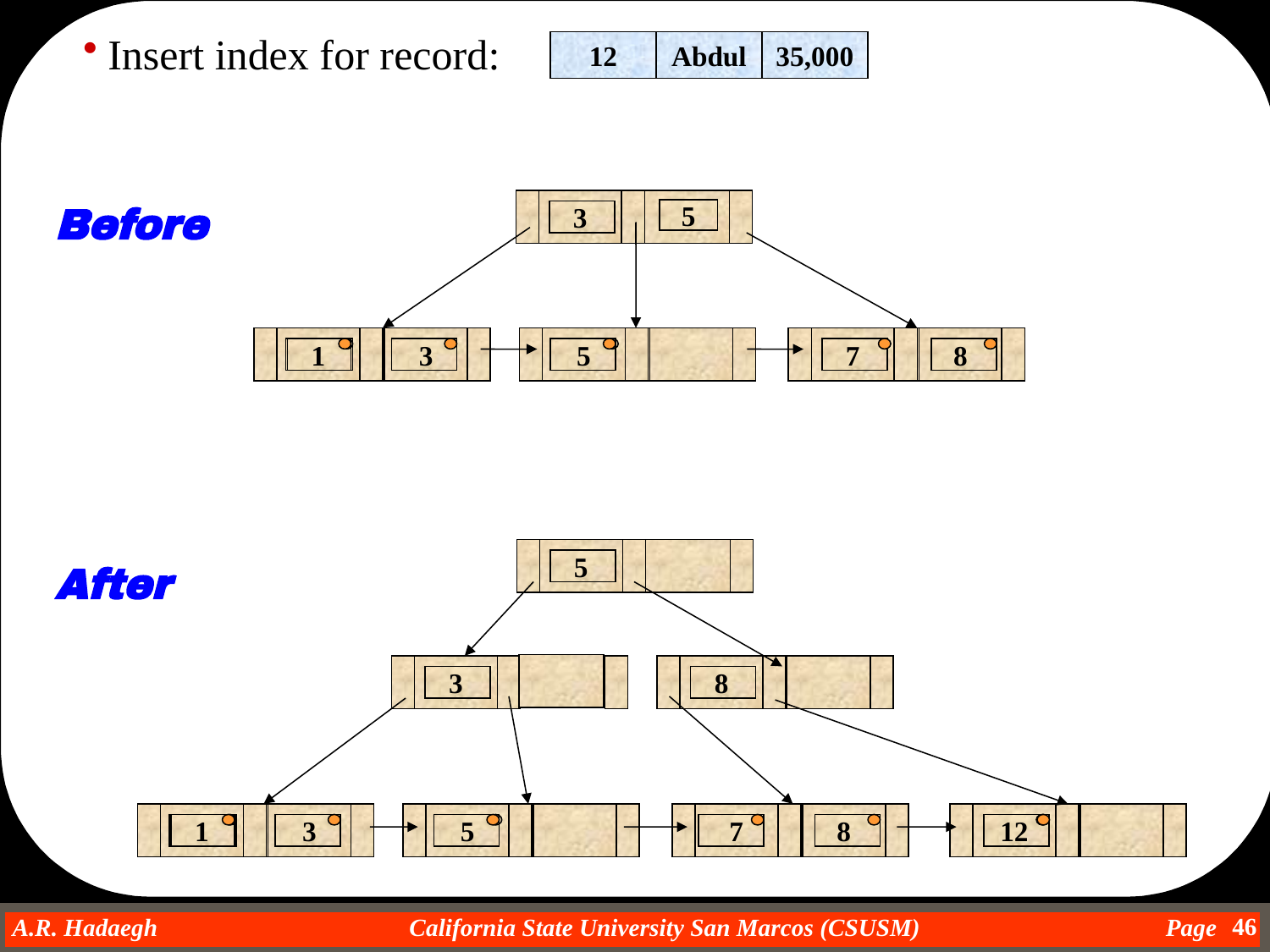

Insert index for record:
12
Abdul
35,000
Before

3

5

1

3

5

7

8

5

After

3

8

1

3

5

7

8

12

46